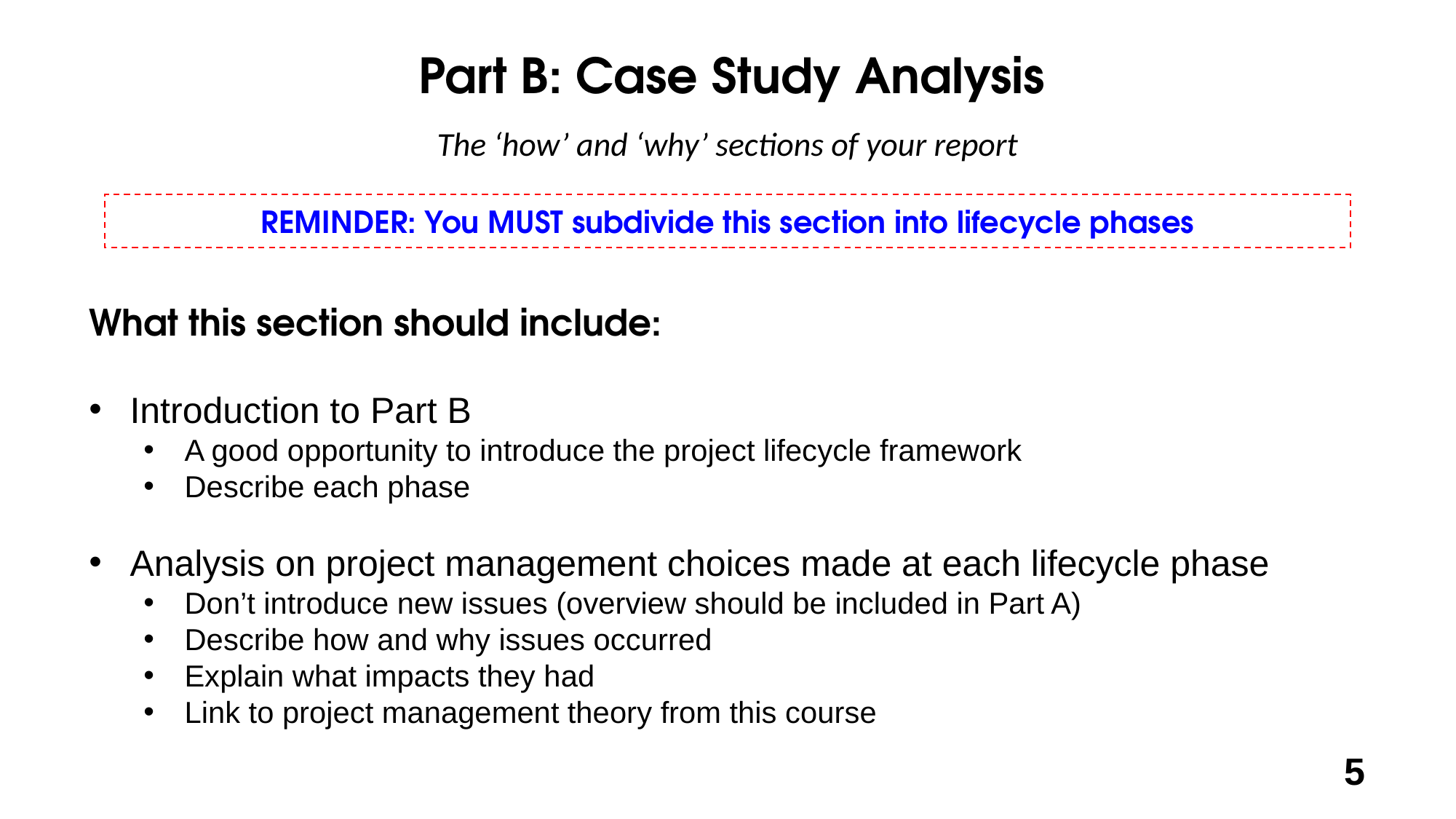

Part B: Case Study Analysis
The ‘how’ and ‘why’ sections of your report
REMINDER: You MUST subdivide this section into lifecycle phases
What this section should include:

Introduction to Part B
A good opportunity to introduce the project lifecycle framework
Describe each phase

Analysis on project management choices made at each lifecycle phase
Don’t introduce new issues (overview should be included in Part A)
Describe how and why issues occurred
Explain what impacts they had
Link to project management theory from this course
5